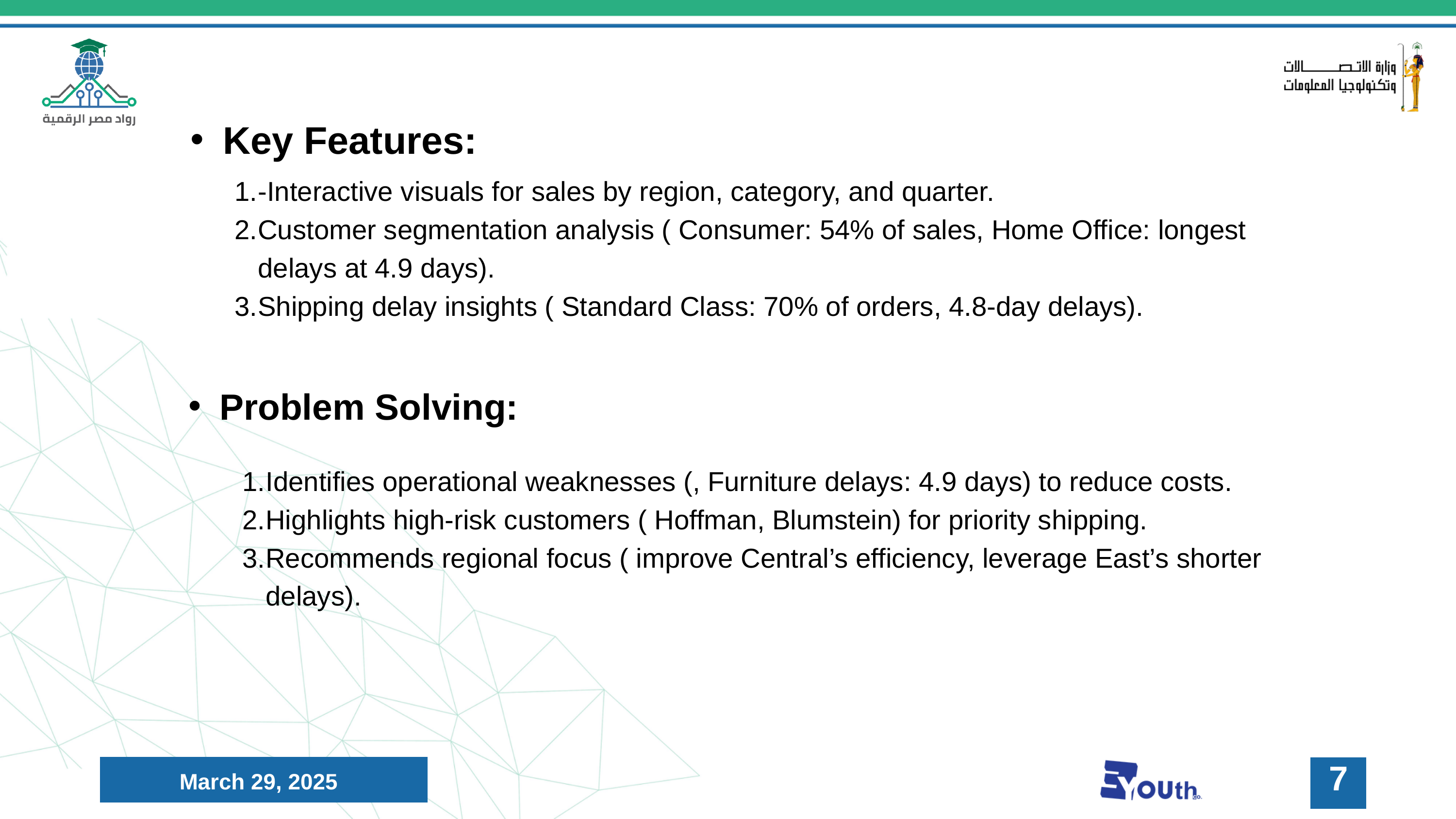

Key Features:
-Interactive visuals for sales by region, category, and quarter.
Customer segmentation analysis ( Consumer: 54% of sales, Home Office: longest delays at 4.9 days).
Shipping delay insights ( Standard Class: 70% of orders, 4.8-day delays).
Problem Solving:
Identifies operational weaknesses (, Furniture delays: 4.9 days) to reduce costs.
Highlights high-risk customers ( Hoffman, Blumstein) for priority shipping.
Recommends regional focus ( improve Central’s efficiency, leverage East’s shorter delays).
7

March 29, 2025